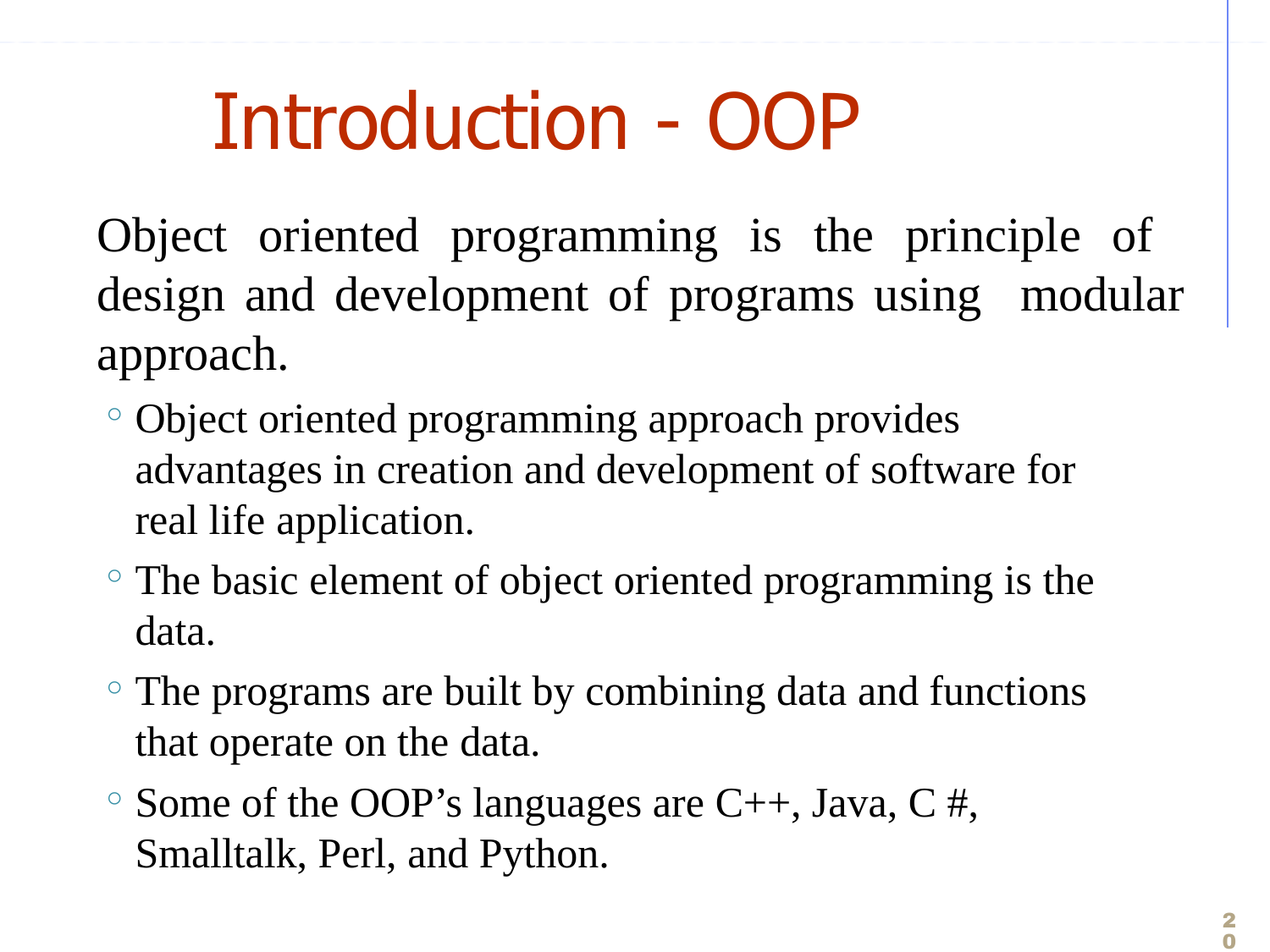

# Introduction - OOP
Object oriented programming is the principle of  design and development of programs using  modular approach.
Object oriented programming approach provides  advantages in creation and development of software for  real life application.
The basic element of object oriented programming is the  data.
The programs are built by combining data and functions  that operate on the data.
Some of the OOP’s languages are C++, Java, C #,  Smalltalk, Perl, and Python.
20